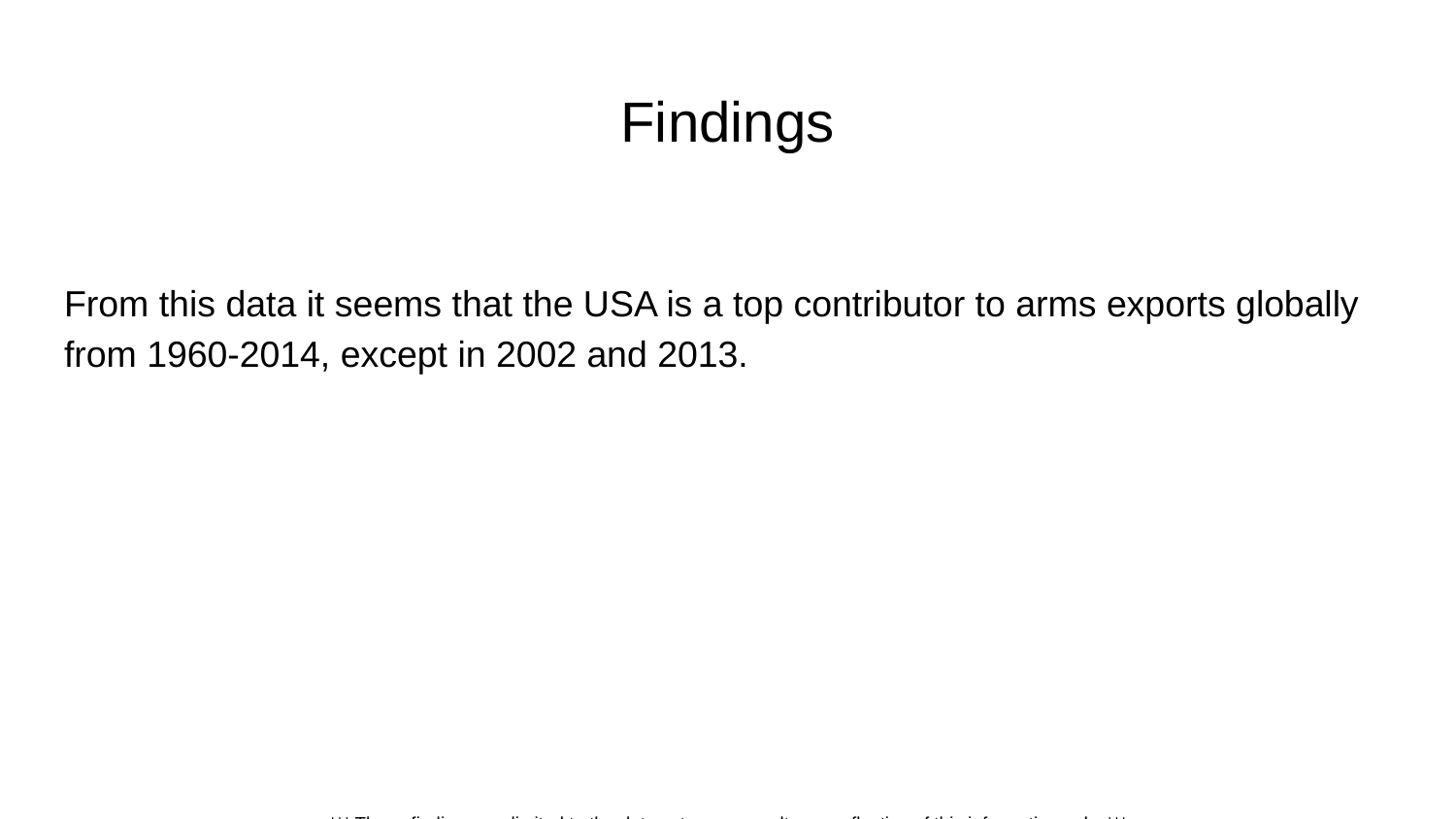

# Findings

From this data it seems that the USA is a top contributor to arms exports globally from 1960-2014, except in 2002 and 2013.

*** These findings are limited to the data set so my results are reflective of this information only. ***